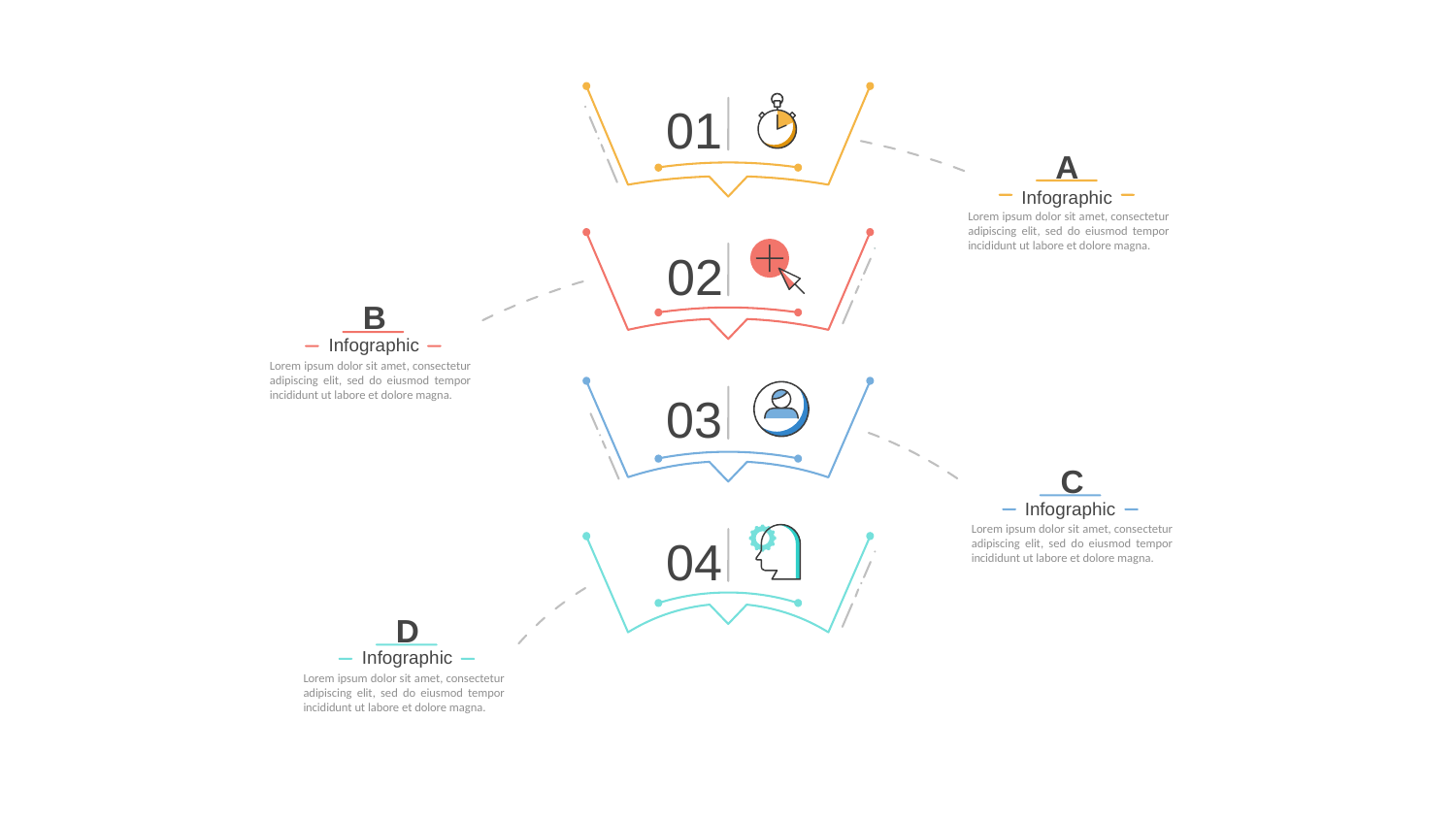

01

A

Infographic
Lorem ipsum dolor sit amet, consectetur adipiscing elit, sed do eiusmod tempor incididunt ut labore et dolore magna.

02

B

Infographic
Lorem ipsum dolor sit amet, consectetur adipiscing elit, sed do eiusmod tempor incididunt ut labore et dolore magna.

03

C

Infographic
Lorem ipsum dolor sit amet, consectetur adipiscing elit, sed do eiusmod tempor incididunt ut labore et dolore magna.

04

D

Infographic
Lorem ipsum dolor sit amet, consectetur adipiscing elit, sed do eiusmod tempor incididunt ut labore et dolore magna.